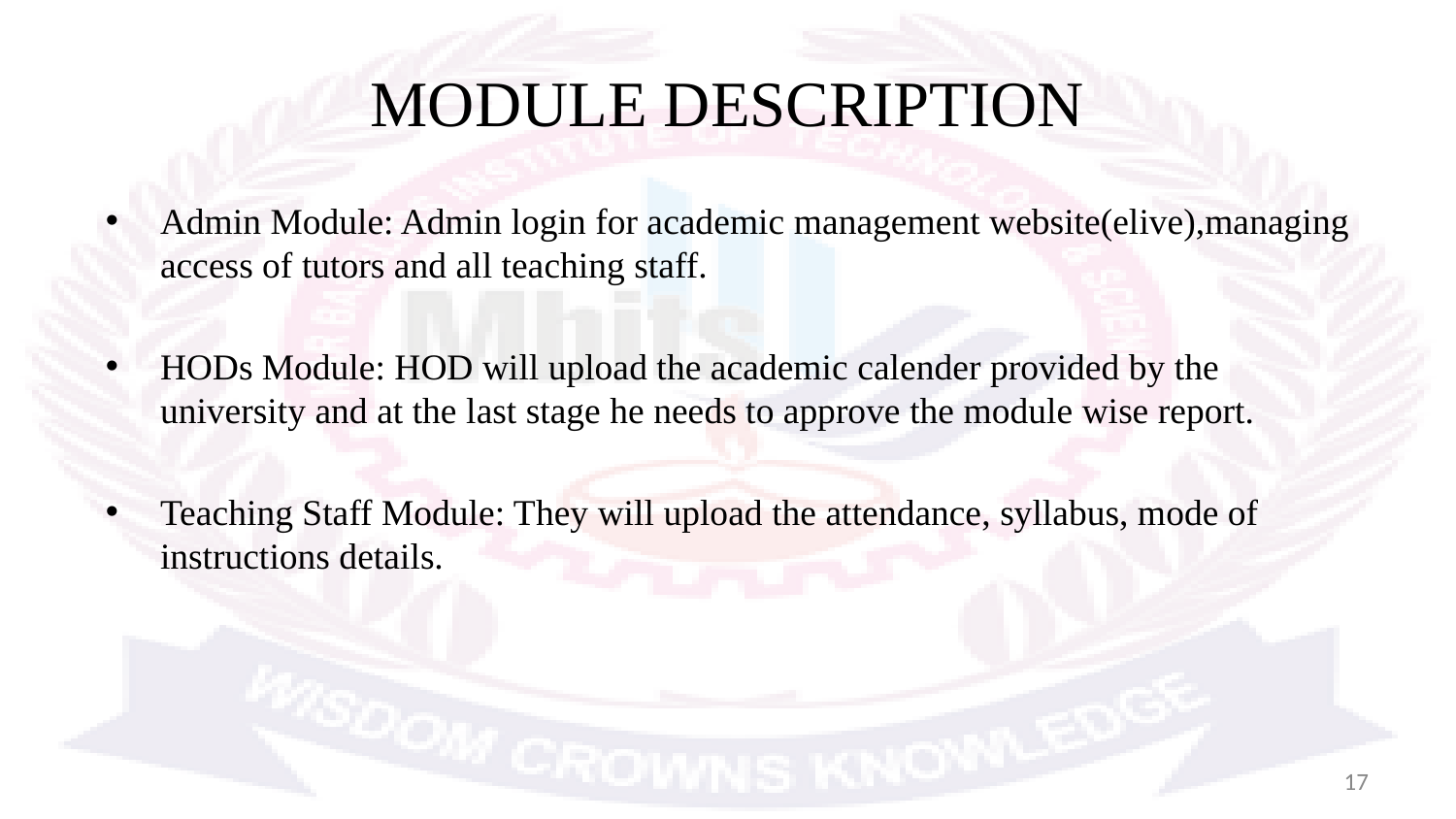

# MODULE DESCRIPTION
Admin Module: Admin login for academic management website(elive),managing  access of tutors and all teaching staff.

HODs Module: HOD will upload the academic calender provided by the university and at the last stage he needs to approve the module wise report.

Teaching Staff Module: They will upload the attendance, syllabus, mode of instructions details.
17